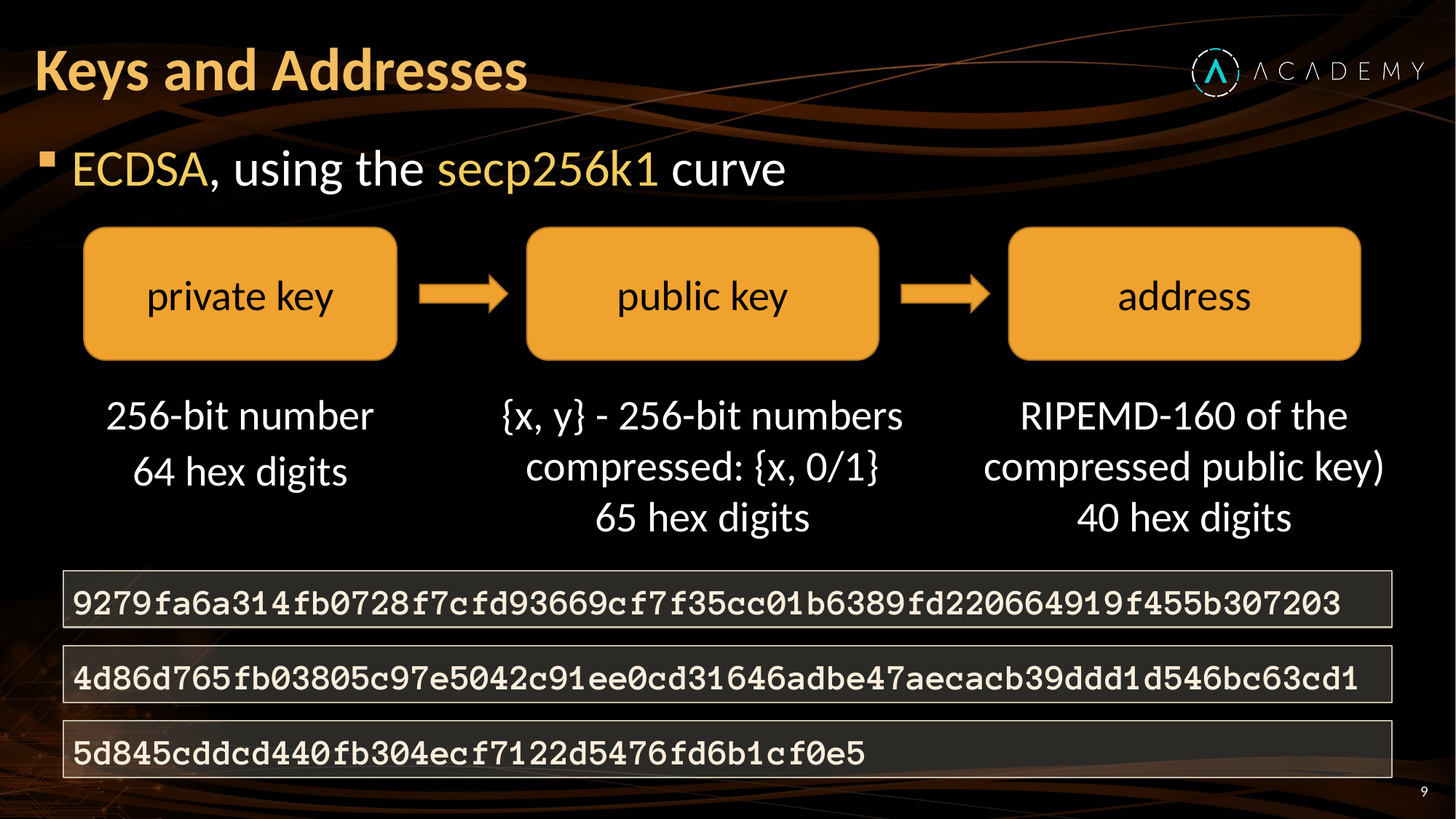

# Keys and Addresses
ECDSA, using the secp256k1 curve
private key
public key
address

256-bit number
{x, y} - 256-bit numbers
compressed: {x, 0/1}
65 hex digits
RIPEMD-160 of the compressed public key)
40 hex digits
64 hex digits
9279fa6a314fb0728f7cfd93669cf7f35cc01b6389fd220664919f455b307203
4d86d765fb03805c97e5042c91ee0cd31646adbe47aecacb39ddd1d546bc63cd1
5d845cddcd440fb304ecf7122d5476fd6b1cf0e5
9